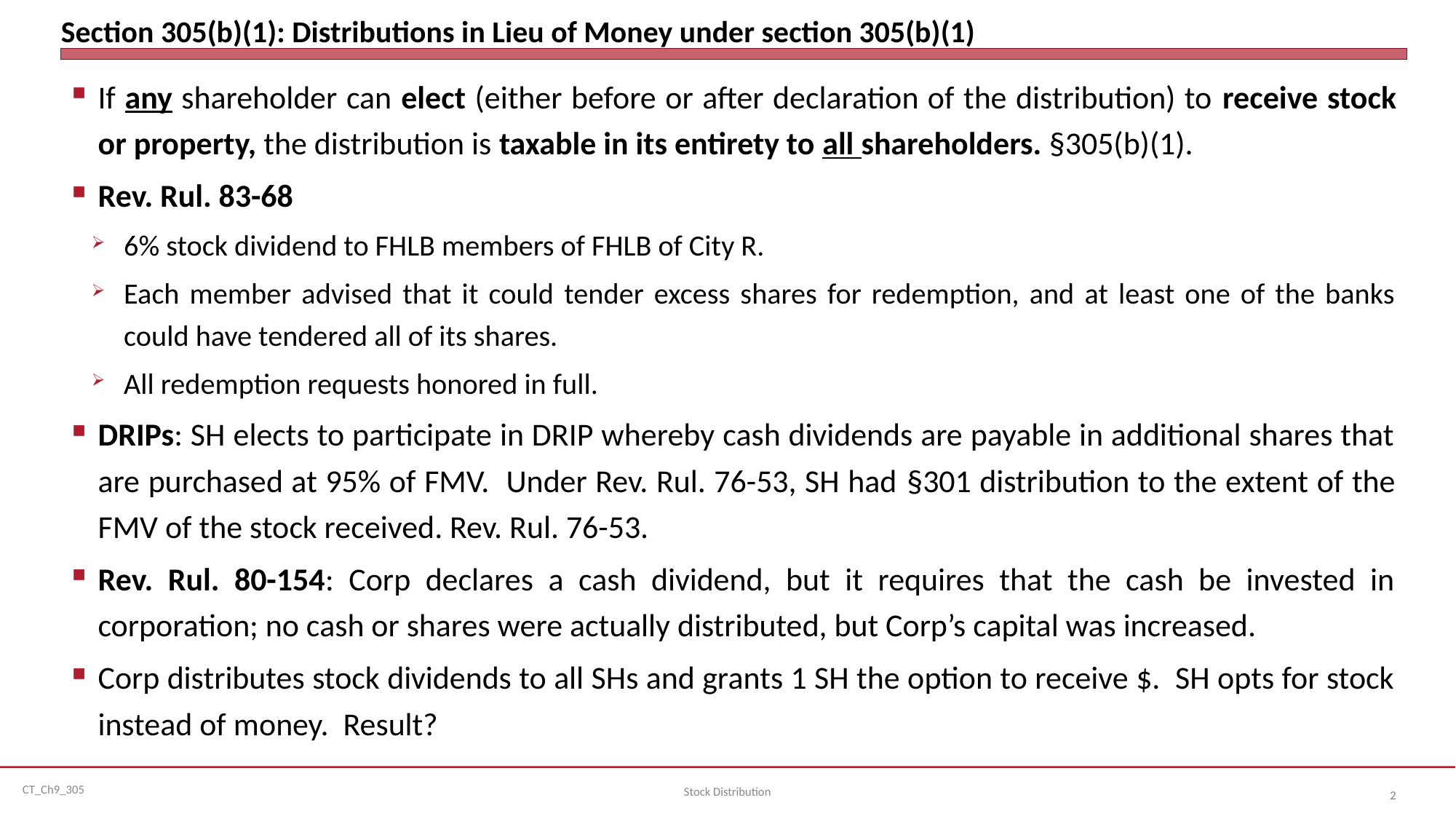

# Section 305(b)(1): Distributions in Lieu of Money under section 305(b)(1)
If any shareholder can elect (either before or after declaration of the distribution) to receive stock or property, the distribution is taxable in its entirety to all shareholders. §305(b)(1).
Rev. Rul. 83-68
6% stock dividend to FHLB members of FHLB of City R.
Each member advised that it could tender excess shares for redemption, and at least one of the banks could have tendered all of its shares.
All redemption requests honored in full.
DRIPs: SH elects to participate in DRIP whereby cash dividends are payable in additional shares that are purchased at 95% of FMV.  Under Rev. Rul. 76-53, SH had §301 distribution to the extent of the FMV of the stock received. Rev. Rul. 76-53.
Rev. Rul. 80-154: Corp declares a cash dividend, but it requires that the cash be invested in corporation; no cash or shares were actually distributed, but Corp’s capital was increased.
Corp distributes stock dividends to all SHs and grants 1 SH the option to receive $.  SH opts for stock instead of money.  Result?

Stock Distribution
2